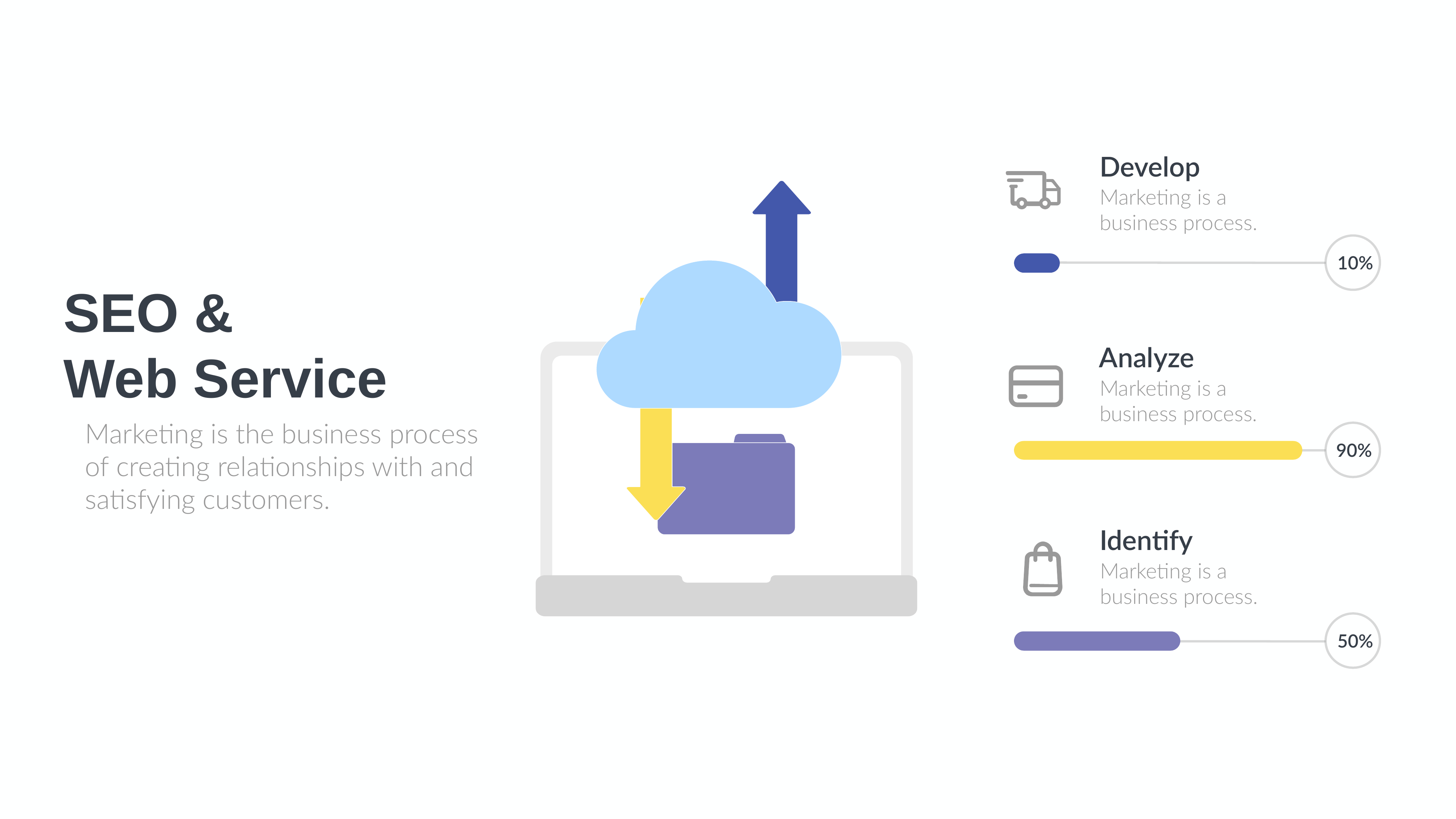

Develop
Marketing is a
business process.

10%

SEO &
Web Service
Marketing is the business process
of creating relationships with and satisfying customers.

Analyze
Marketing is a
business process.

90%

Identify
Marketing is a
business process.

50%